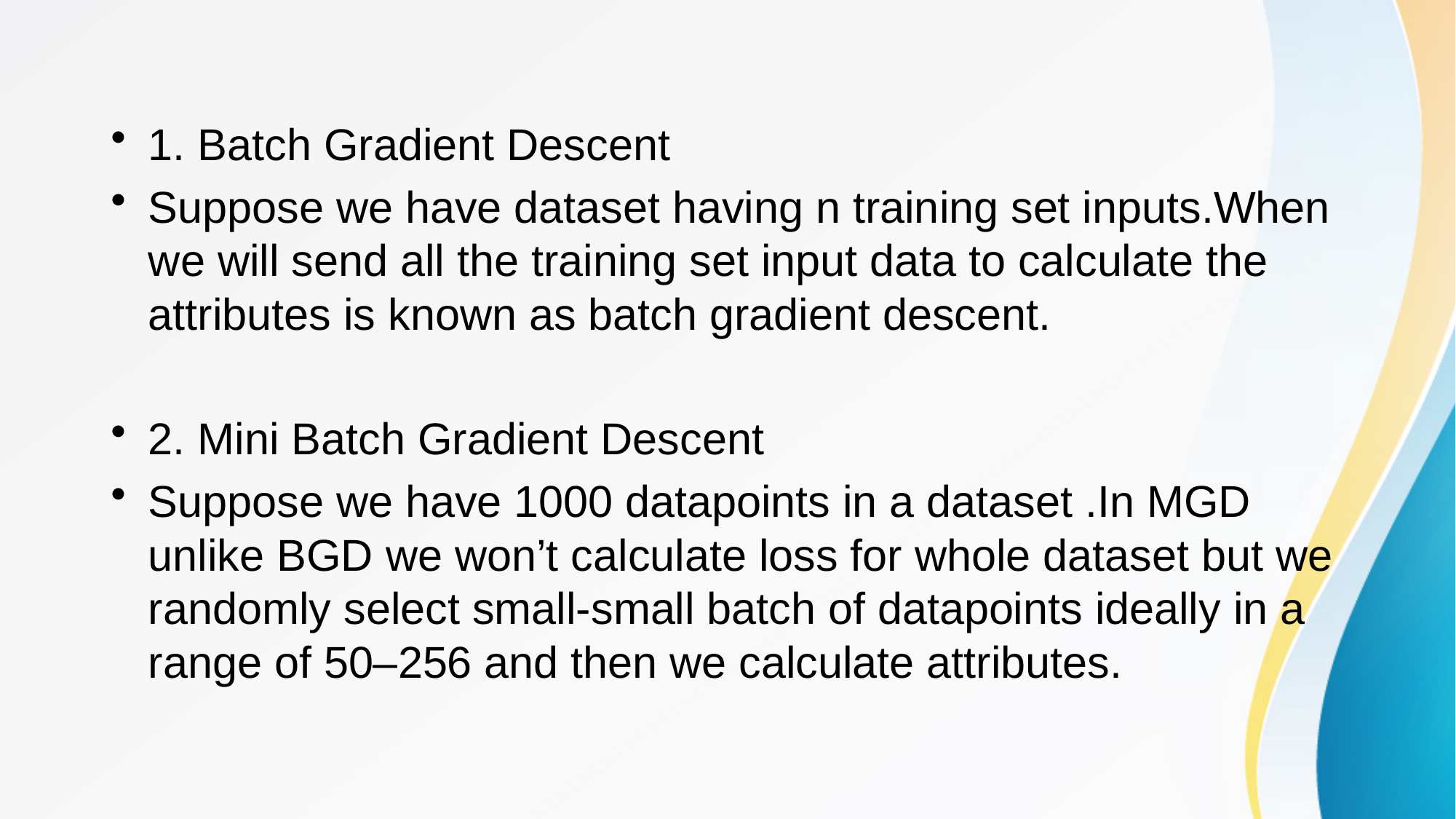

#
1. Batch Gradient Descent
Suppose we have dataset having n training set inputs.When we will send all the training set input data to calculate the attributes is known as batch gradient descent.

2. Mini Batch Gradient Descent
Suppose we have 1000 datapoints in a dataset .In MGD unlike BGD we won’t calculate loss for whole dataset but we randomly select small-small batch of datapoints ideally in a range of 50–256 and then we calculate attributes.